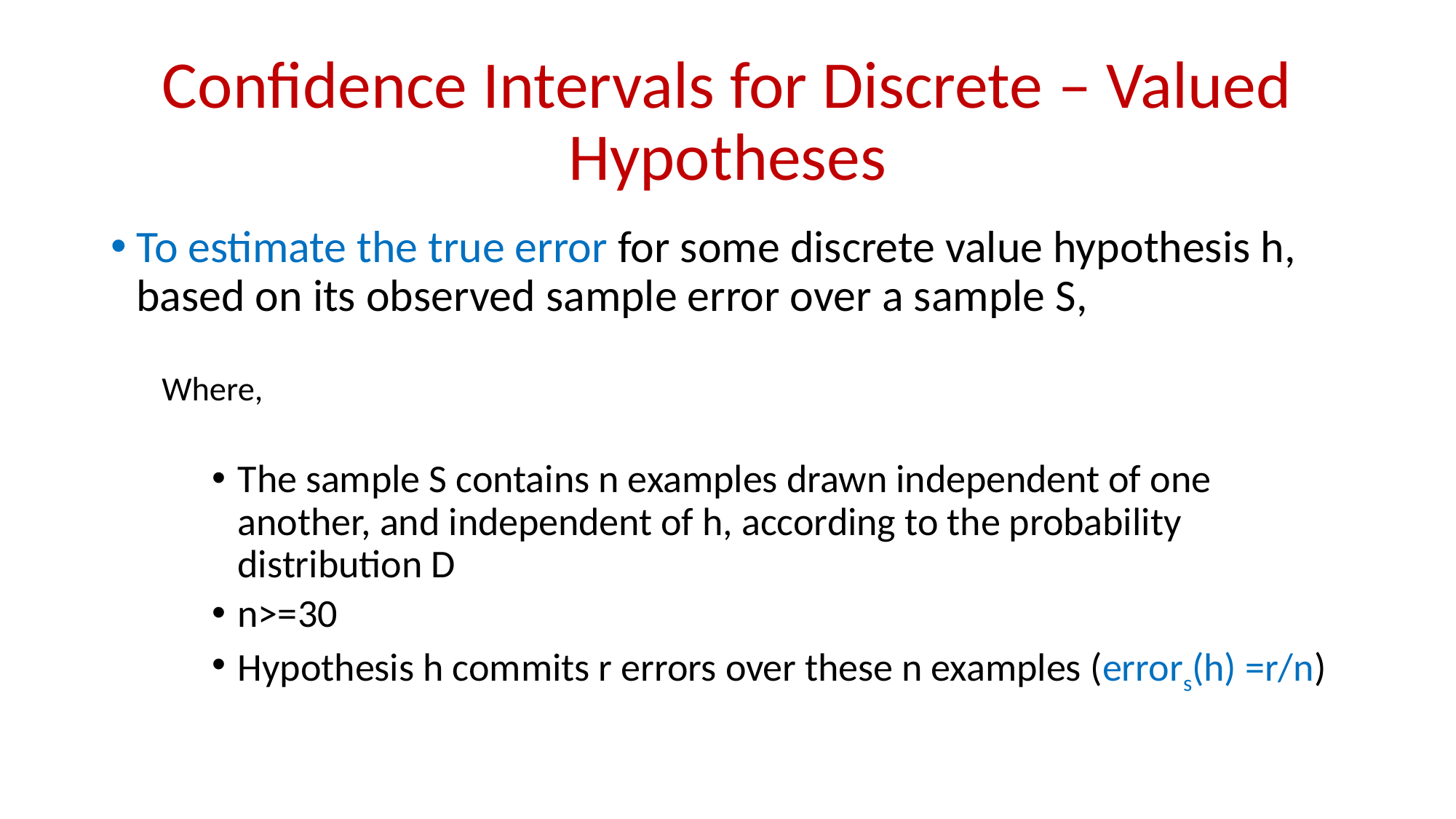

# Confidence Intervals for Discrete – Valued Hypotheses
To estimate the true error for some discrete value hypothesis h, based on its observed sample error over a sample S,

Where,

The sample S contains n examples drawn independent of one another, and independent of h, according to the probability distribution D
n>=30
Hypothesis h commits r errors over these n examples (errors(h) =r/n)